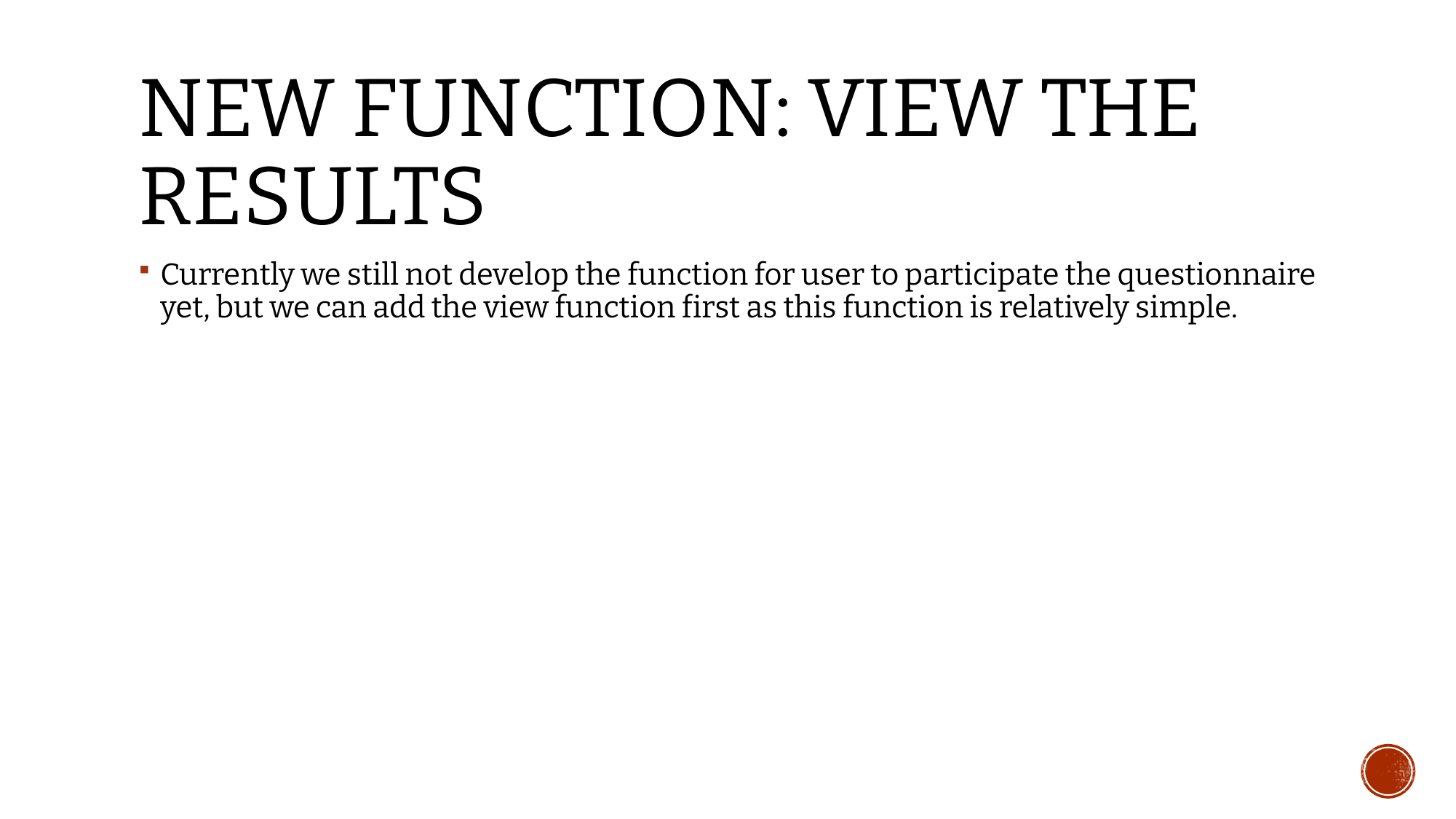

# New function: view the results
Currently we still not develop the function for user to participate the questionnaire yet, but we can add the view function first as this function is relatively simple.